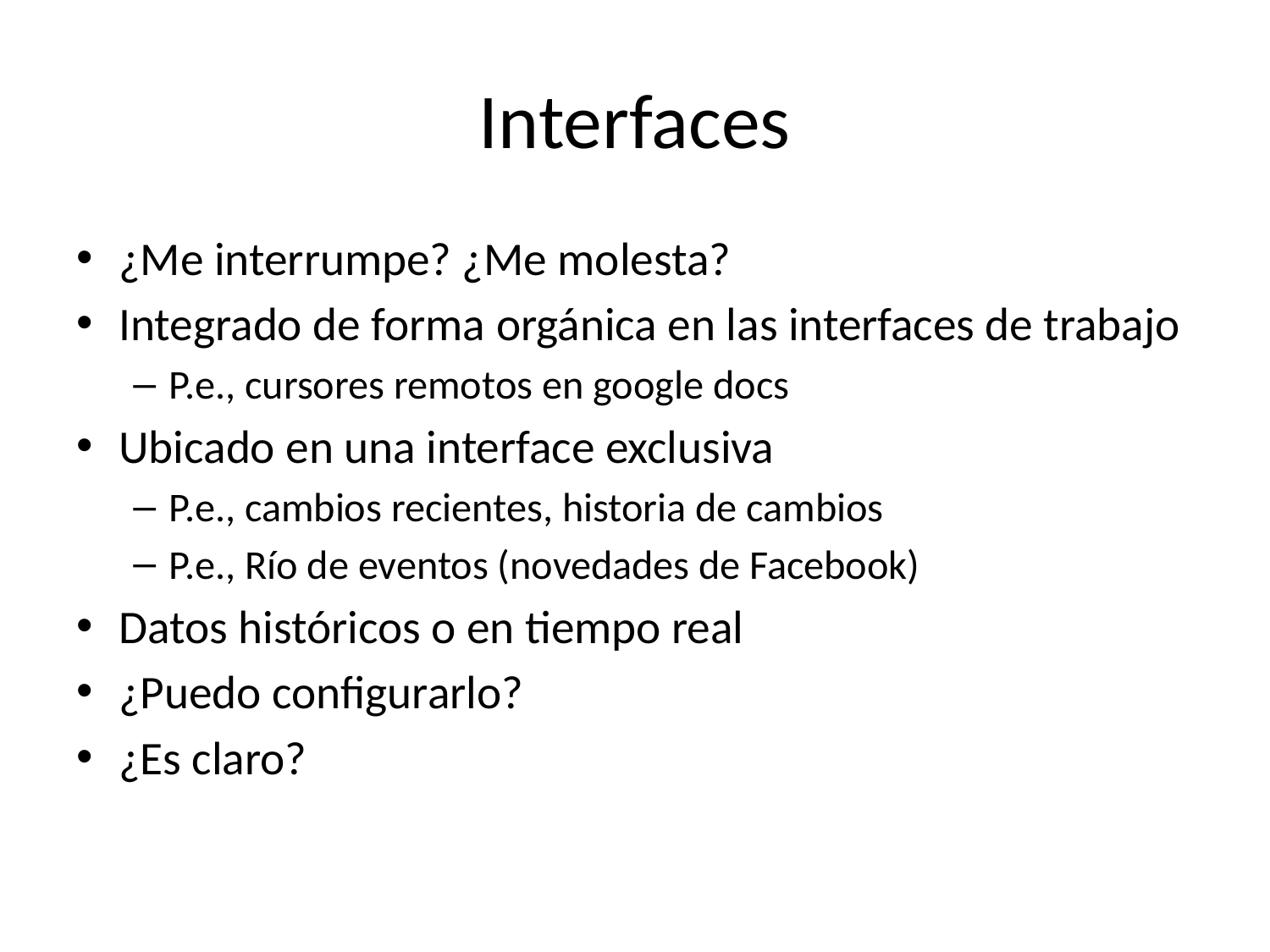

# Interfaces
¿Me interrumpe? ¿Me molesta?
Integrado de forma orgánica en las interfaces de trabajo
P.e., cursores remotos en google docs
Ubicado en una interface exclusiva
P.e., cambios recientes, historia de cambios
P.e., Río de eventos (novedades de Facebook)
Datos históricos o en tiempo real
¿Puedo configurarlo?
¿Es claro?